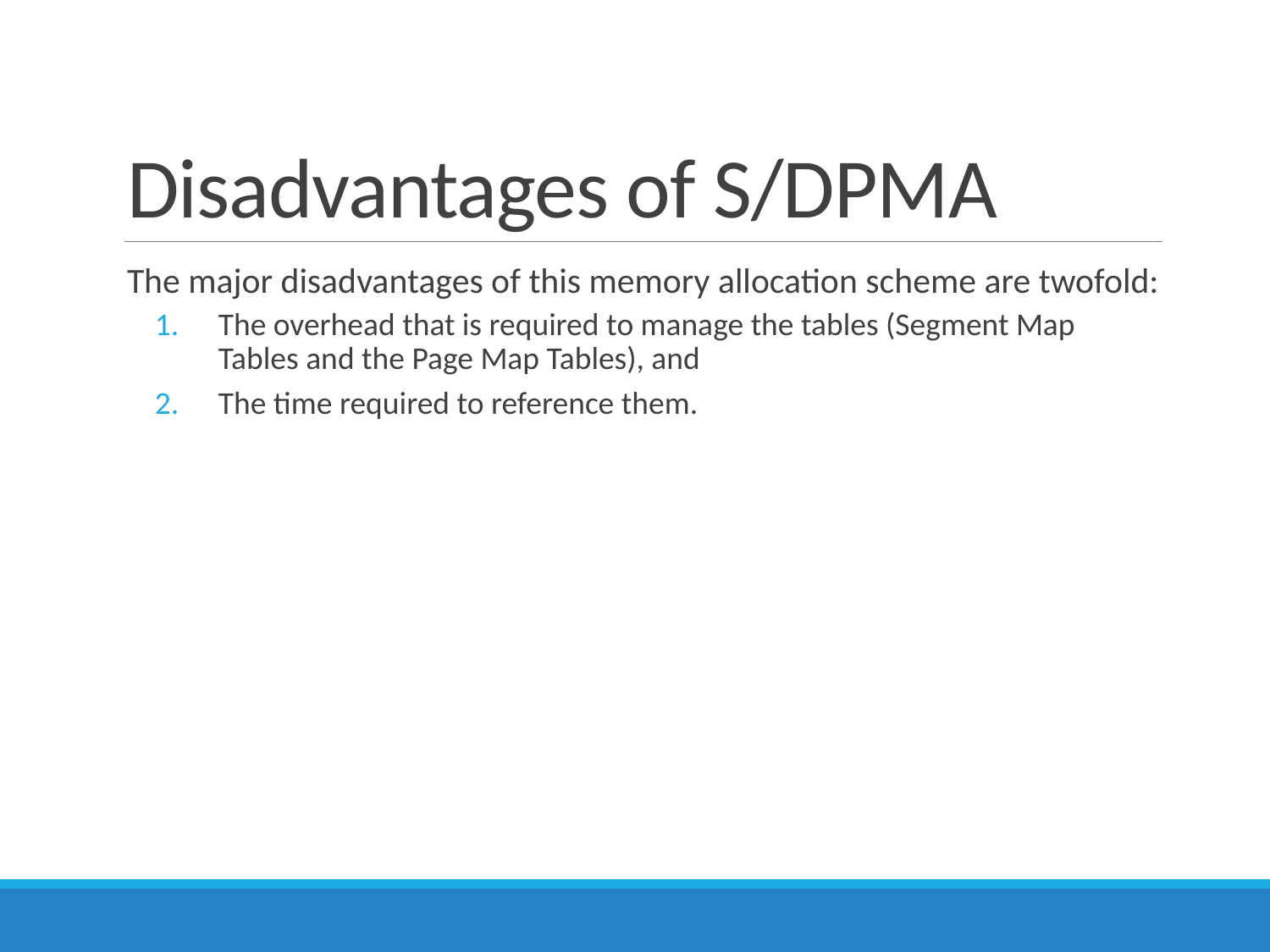

# Disadvantages of S/DPMA
The major disadvantages of this memory allocation scheme are twofold:
The overhead that is required to manage the tables (Segment Map Tables and the Page Map Tables), and
The time required to reference them.